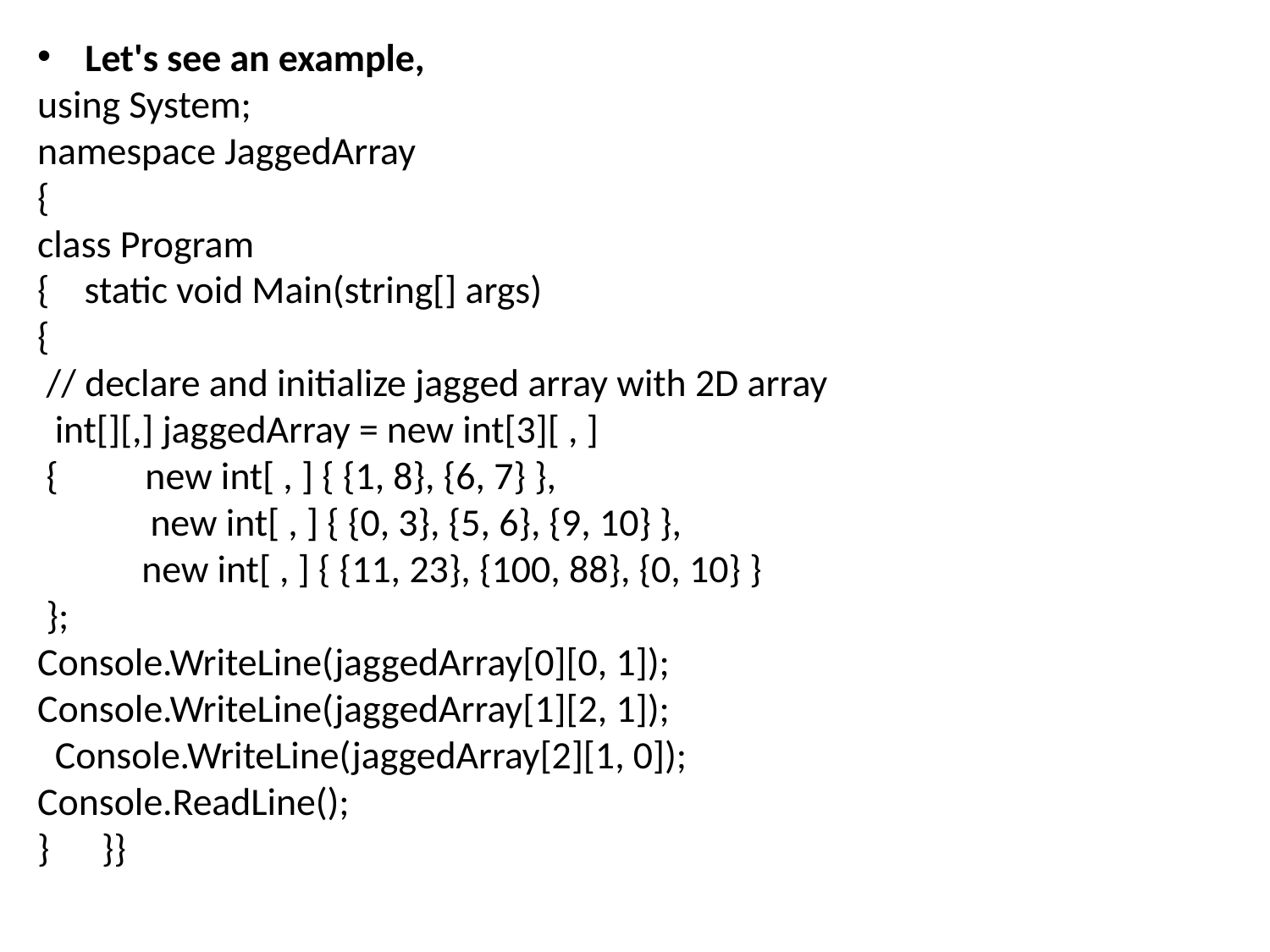

Let's see an example,
using System;
namespace JaggedArray
{
class Program
{    static void Main(string[] args)
{
 // declare and initialize jagged array with 2D array
  int[][,] jaggedArray = new int[3][ , ]
 {          new int[ , ] { {1, 8}, {6, 7} },
             new int[ , ] { {0, 3}, {5, 6}, {9, 10} },
            new int[ , ] { {11, 23}, {100, 88}, {0, 10} }
 };
Console.WriteLine(jaggedArray[0][0, 1]);
Console.WriteLine(jaggedArray[1][2, 1]);
  Console.WriteLine(jaggedArray[2][1, 0]);
Console.ReadLine();
}      }}